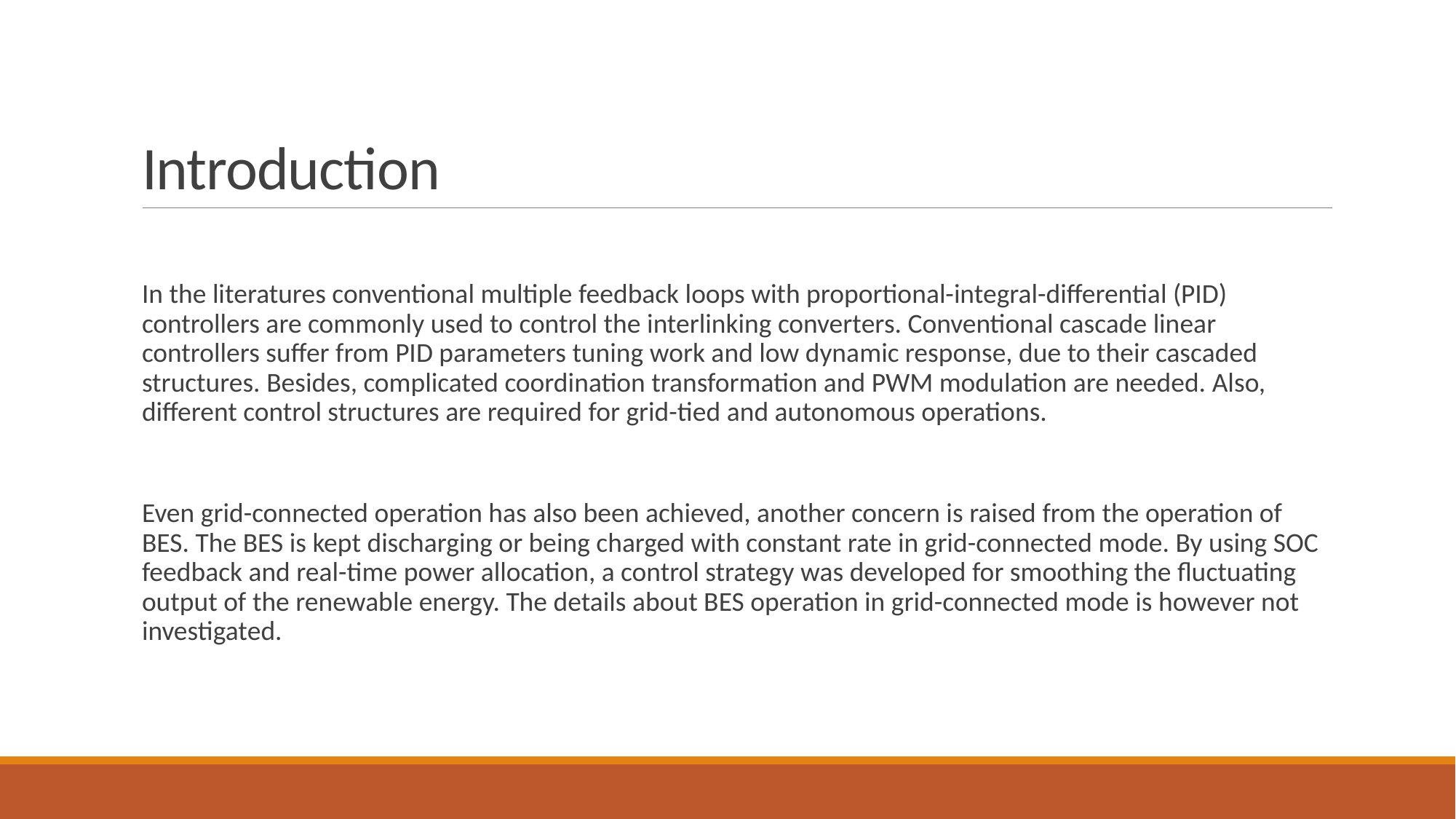

# Introduction

In the literatures conventional multiple feedback loops with proportional-integral-differential (PID) controllers are commonly used to control the interlinking converters. Conventional cascade linear controllers suffer from PID parameters tuning work and low dynamic response, due to their cascaded structures. Besides, complicated coordination transformation and PWM modulation are needed. Also, different control structures are required for grid-tied and autonomous operations.

Even grid-connected operation has also been achieved, another concern is raised from the operation of BES. The BES is kept discharging or being charged with constant rate in grid-connected mode. By using SOC feedback and real-time power allocation, a control strategy was developed for smoothing the fluctuating output of the renewable energy. The details about BES operation in grid-connected mode is however not investigated.